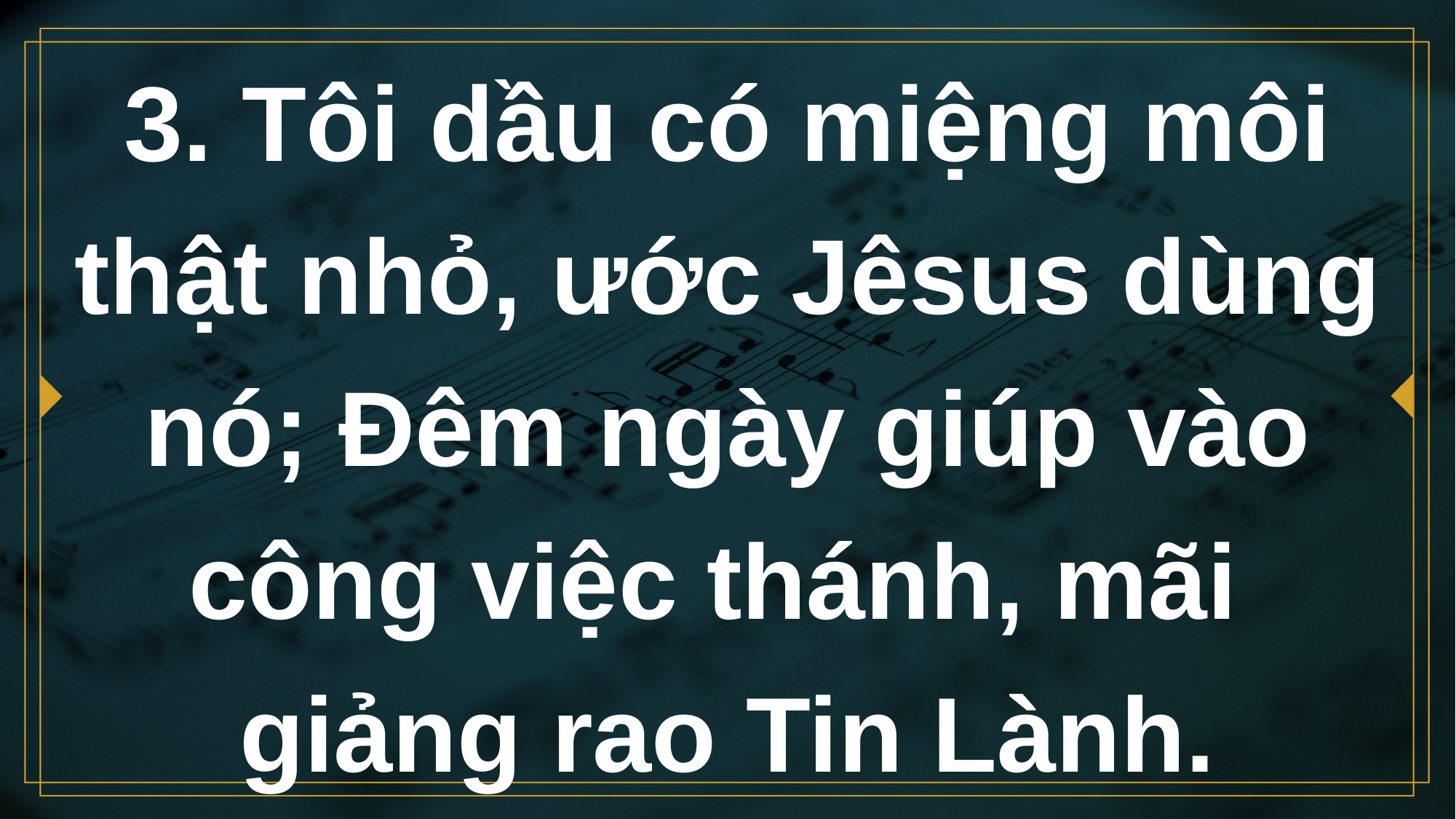

# 3. Tôi dầu có miệng môi thật nhỏ, ước Jêsus dùng nó; Đêm ngày giúp vào công việc thánh, mãi giảng rao Tin Lành.